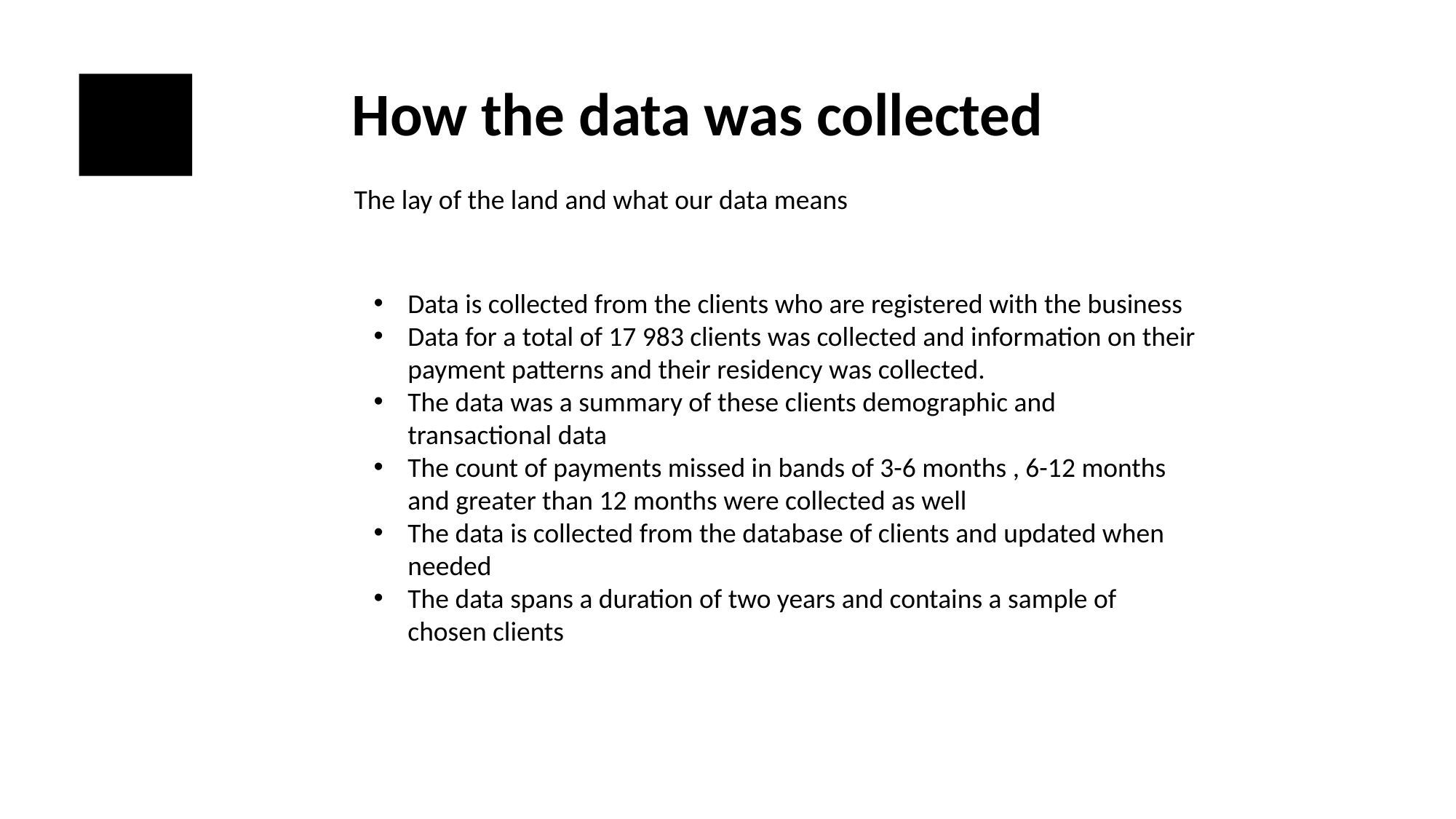

How the data was collected

The lay of the land and what our data means
Data is collected from the clients who are registered with the business
Data for a total of 17 983 clients was collected and information on their payment patterns and their residency was collected.
The data was a summary of these clients demographic and transactional data
The count of payments missed in bands of 3-6 months , 6-12 months and greater than 12 months were collected as well
The data is collected from the database of clients and updated when needed
The data spans a duration of two years and contains a sample of chosen clients